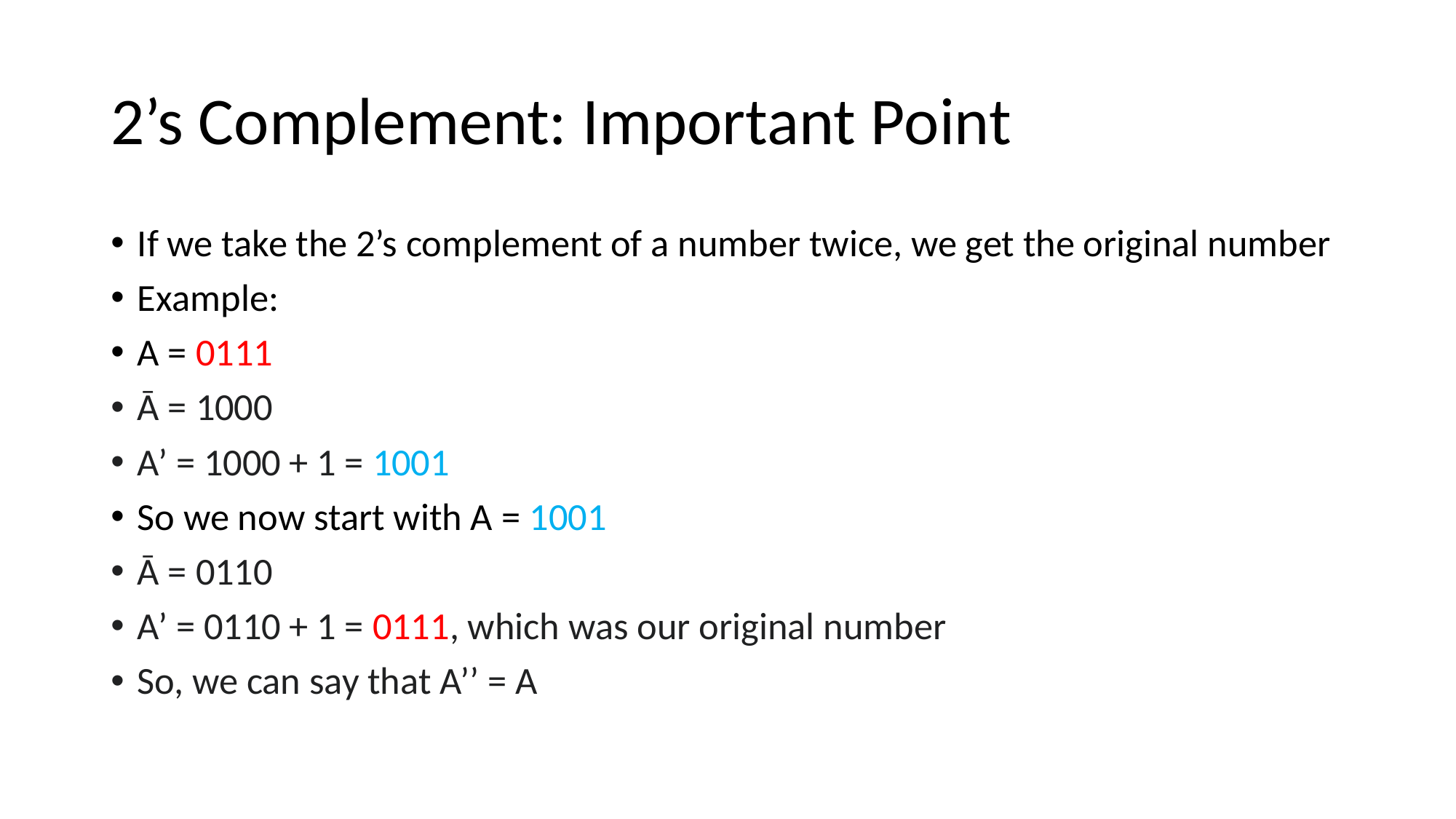

# 2’s Complement: Important Point
If we take the 2’s complement of a number twice, we get the original number
Example:
A = 0111
Ā = 1000
A’ = 1000 + 1 = 1001
So we now start with A = 1001
Ā = 0110
A’ = 0110 + 1 = 0111, which was our original number
So, we can say that A’’ = A